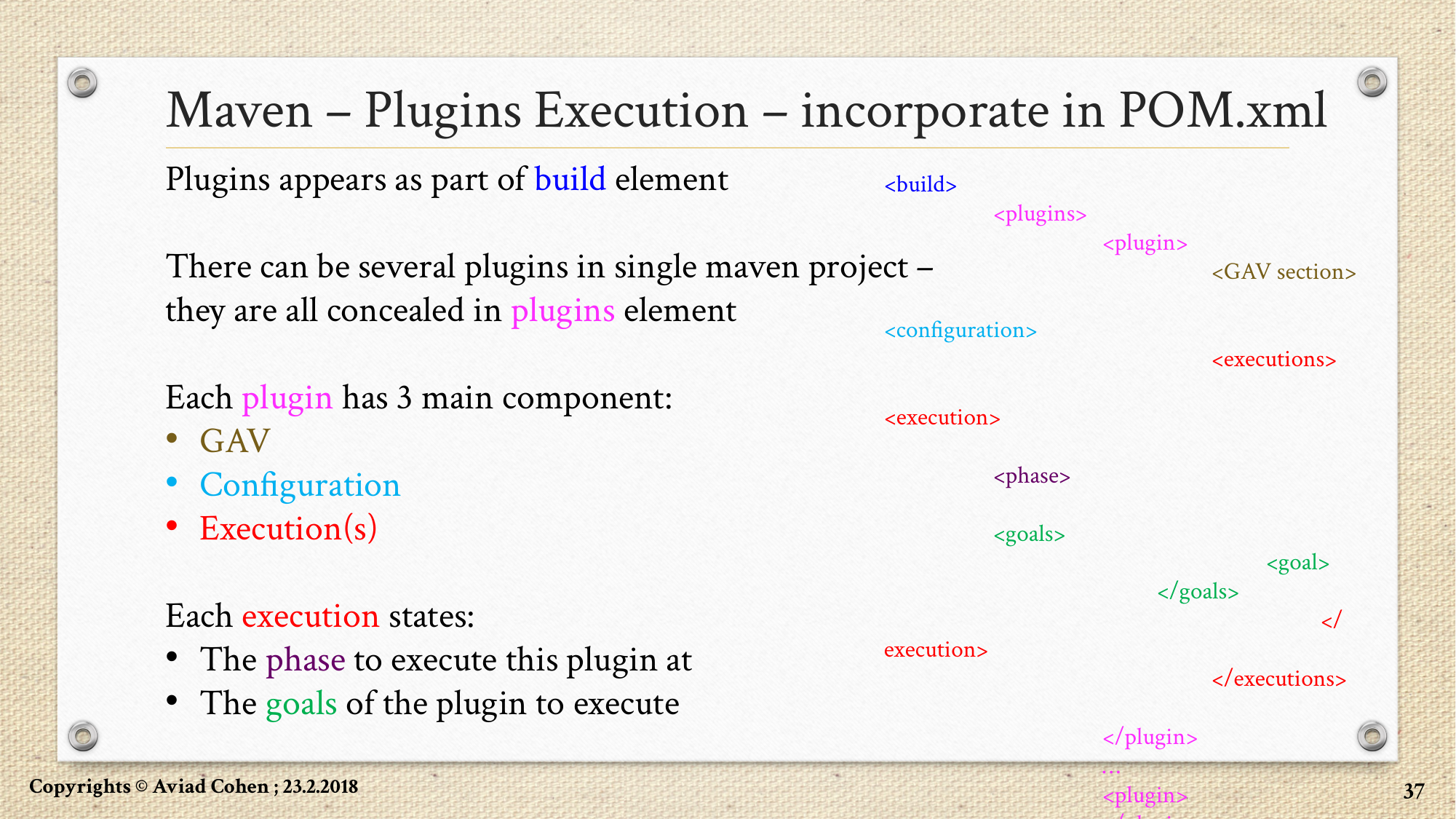

# Maven – Plugins Execution – incorporate in POM.xml
Plugins appears as part of build element

There can be several plugins in single maven project – they are all concealed in plugins element

Each plugin has 3 main component:
GAV
Configuration
Execution(s)

Each execution states:
The phase to execute this plugin at
The goals of the plugin to execute
<build>
	<plugins>
		<plugin>
			<GAV section>
			<configuration>
			<executions>
				<execution>
					<phase>
					<goals>
	<goal>
</goals>
				</execution>
			</executions>
		</plugin>
		…
		<plugin>
		</plugin>
	</plugins>
</build>
Copyrights © Aviad Cohen ; 23.2.2018
37